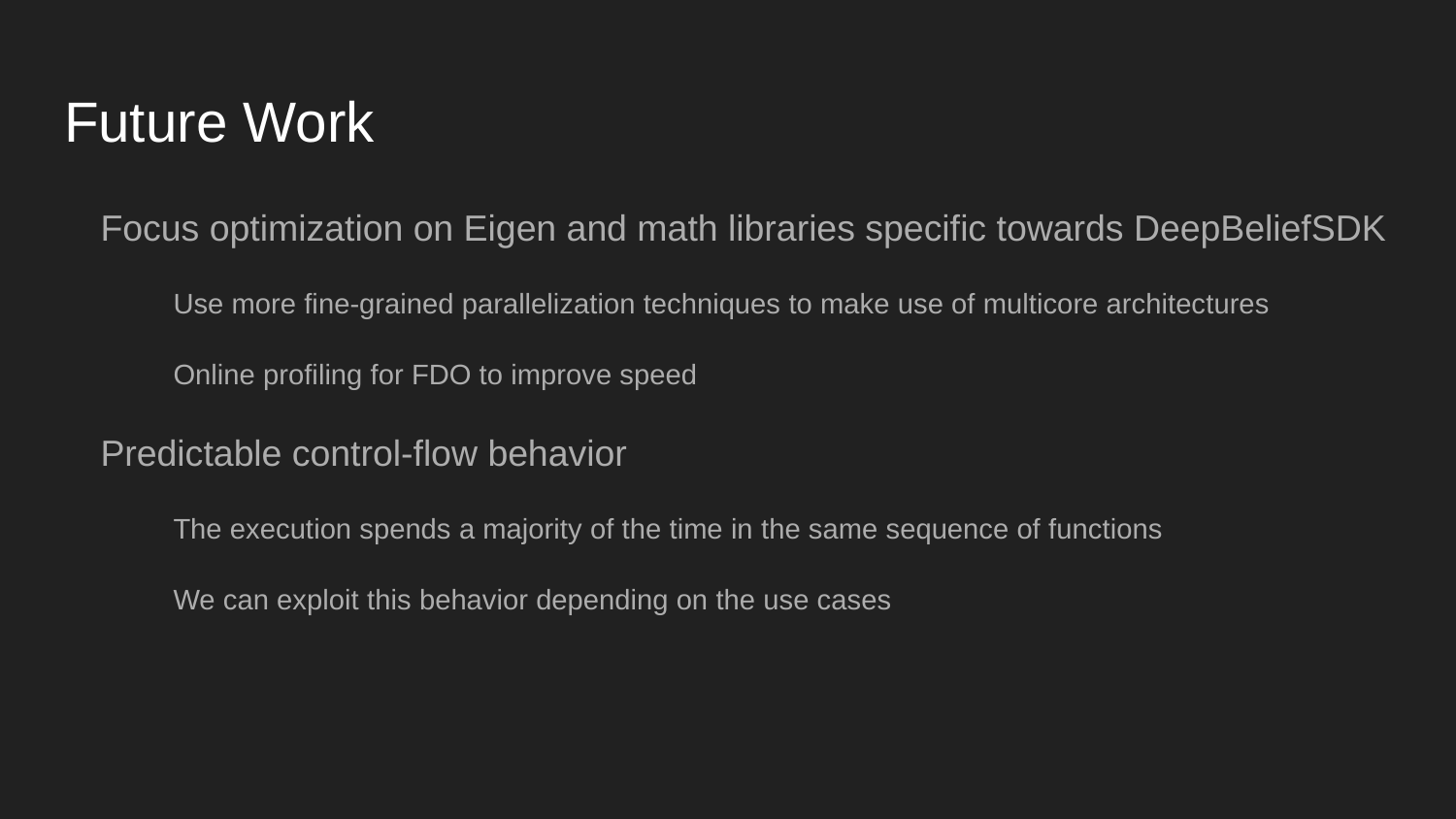

# Future Work
Focus optimization on Eigen and math libraries specific towards DeepBeliefSDK
Use more fine-grained parallelization techniques to make use of multicore architectures
Online profiling for FDO to improve speed
Predictable control-flow behavior
The execution spends a majority of the time in the same sequence of functions
We can exploit this behavior depending on the use cases